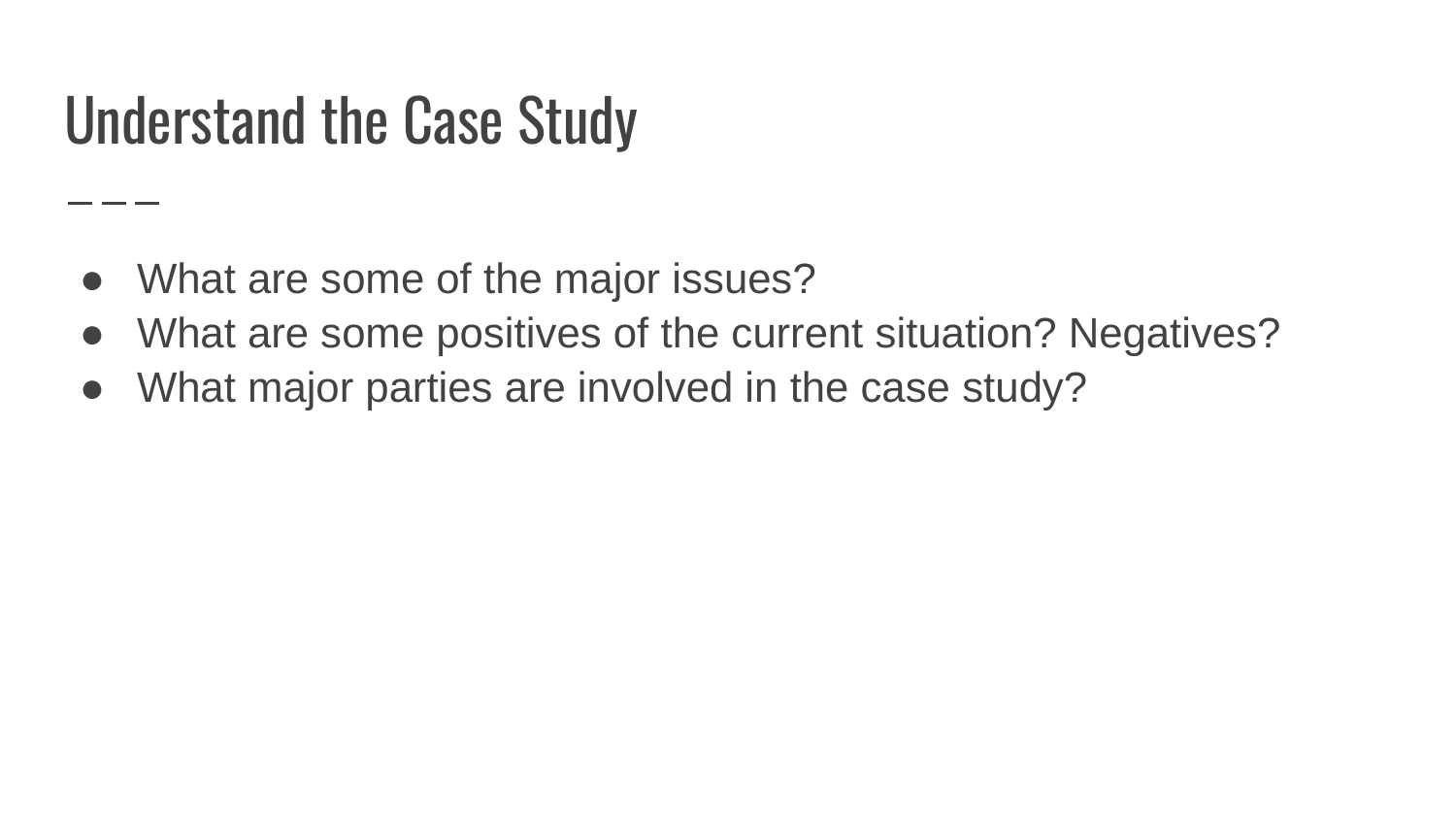

# Understand the Case Study
What are some of the major issues?
What are some positives of the current situation? Negatives?
What major parties are involved in the case study?